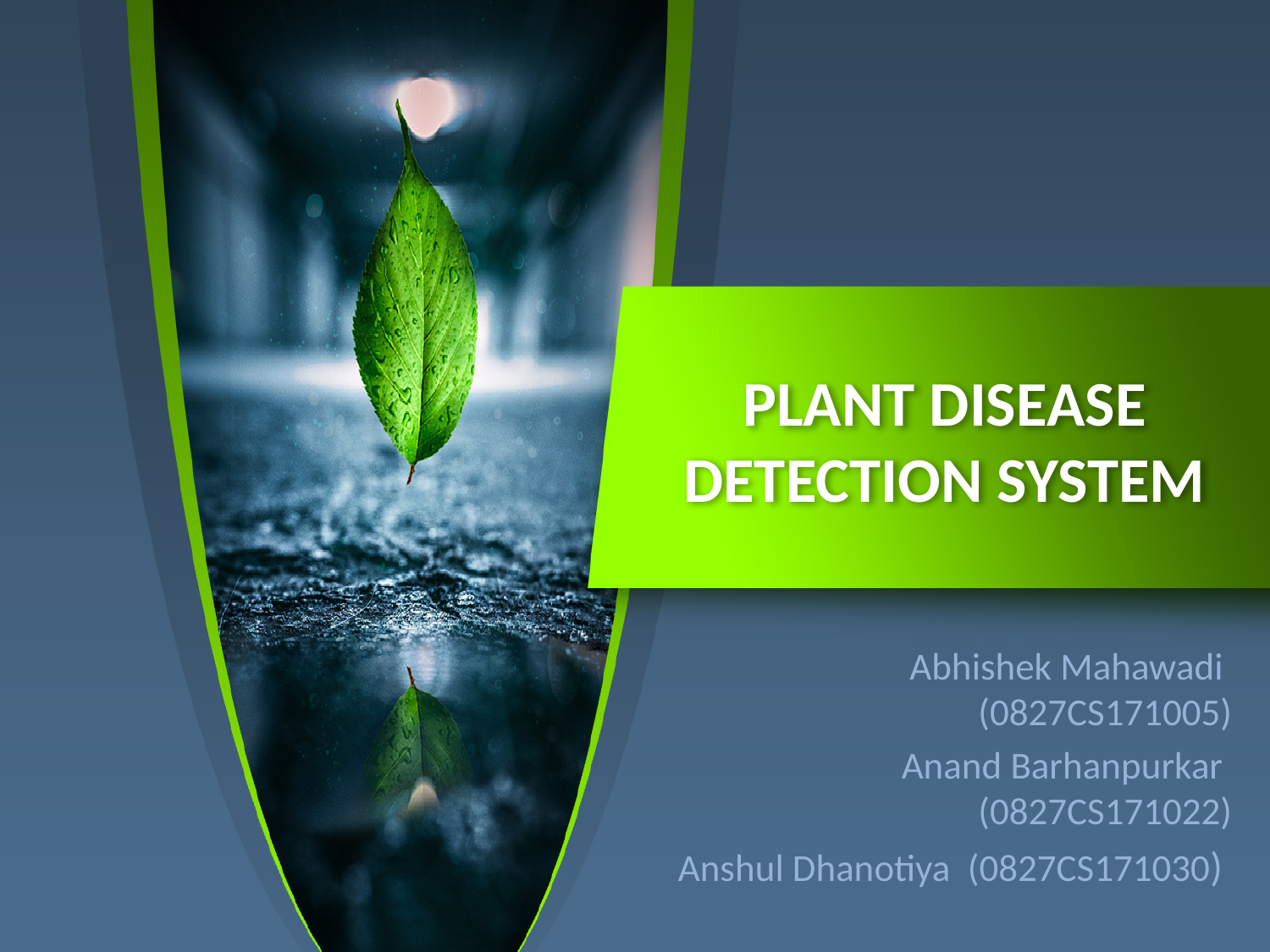

# PLANT DISEASE DETECTION SYSTEM
Abhishek Mahawadi  (0827CS171005)
Anand Barhanpurkar  (0827CS171022)
Anshul Dhanotiya  (0827CS171030)